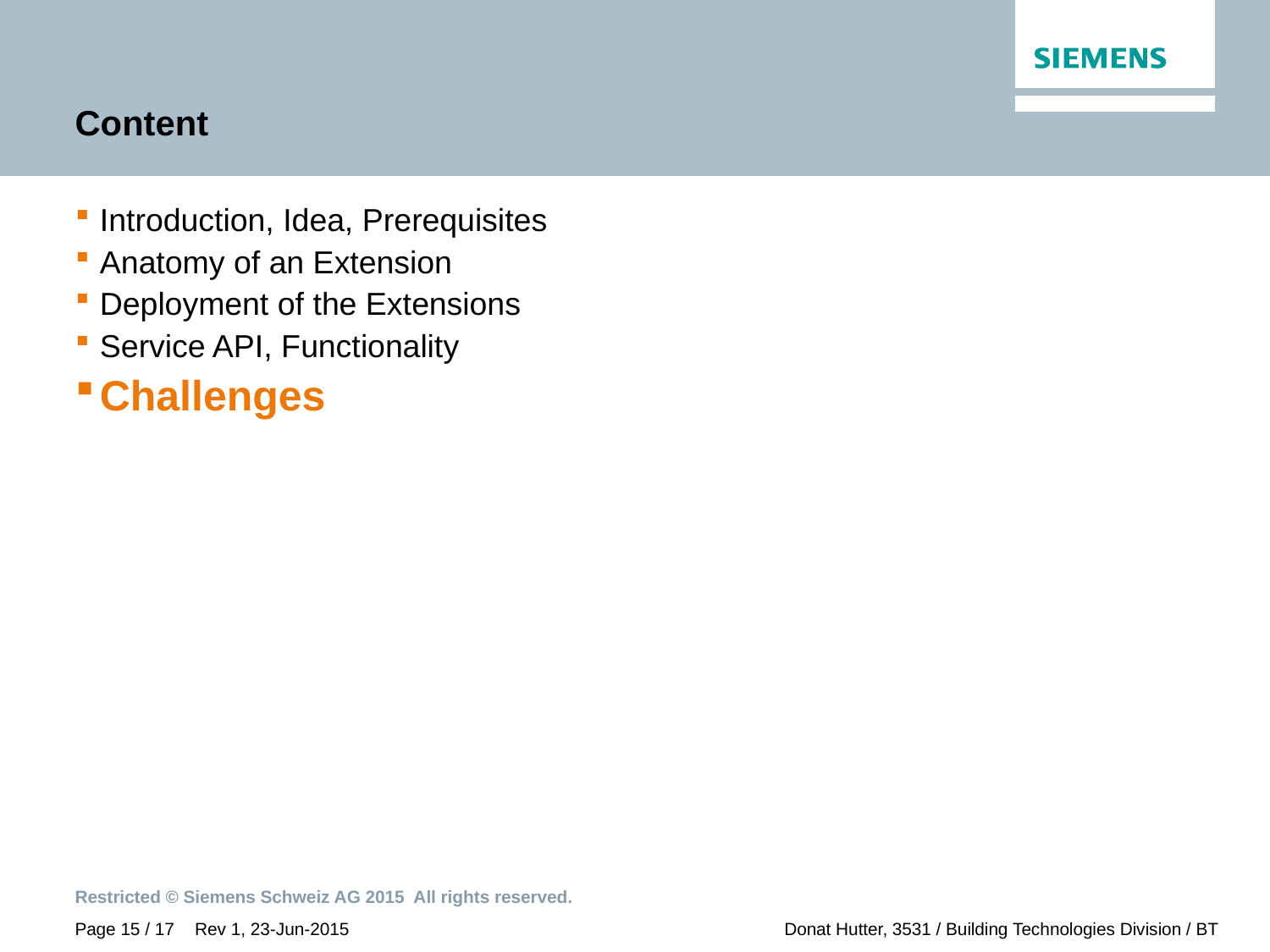

# Content
Introduction, Idea, Prerequisites
Anatomy of an Extension
Deployment of the Extensions
Service API, Functionality
Challenges